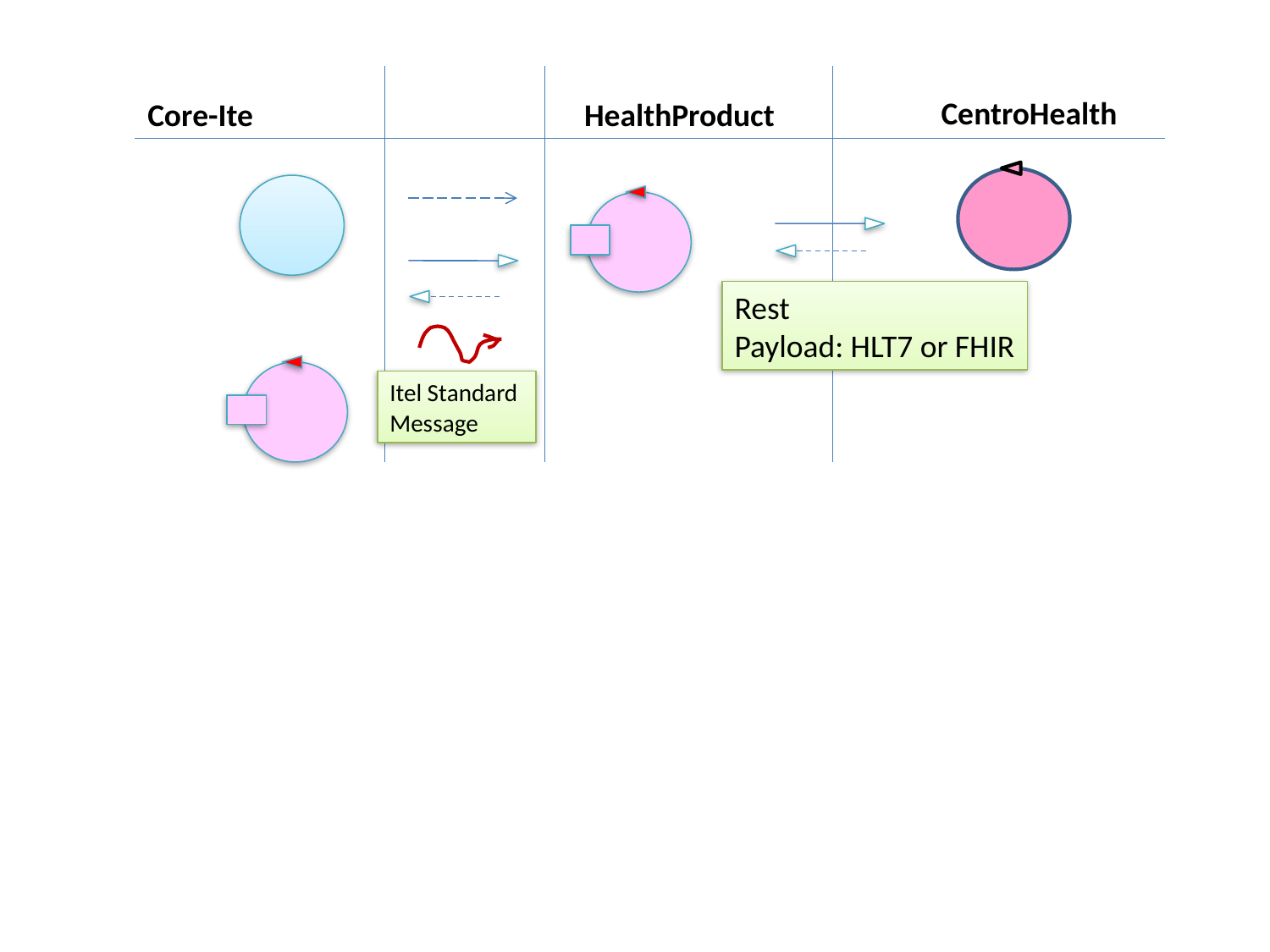

CentroHealth
Core-Ite
HealthProduct

Rest
Payload: HLT7 or FHIR

Itel Standard
Message